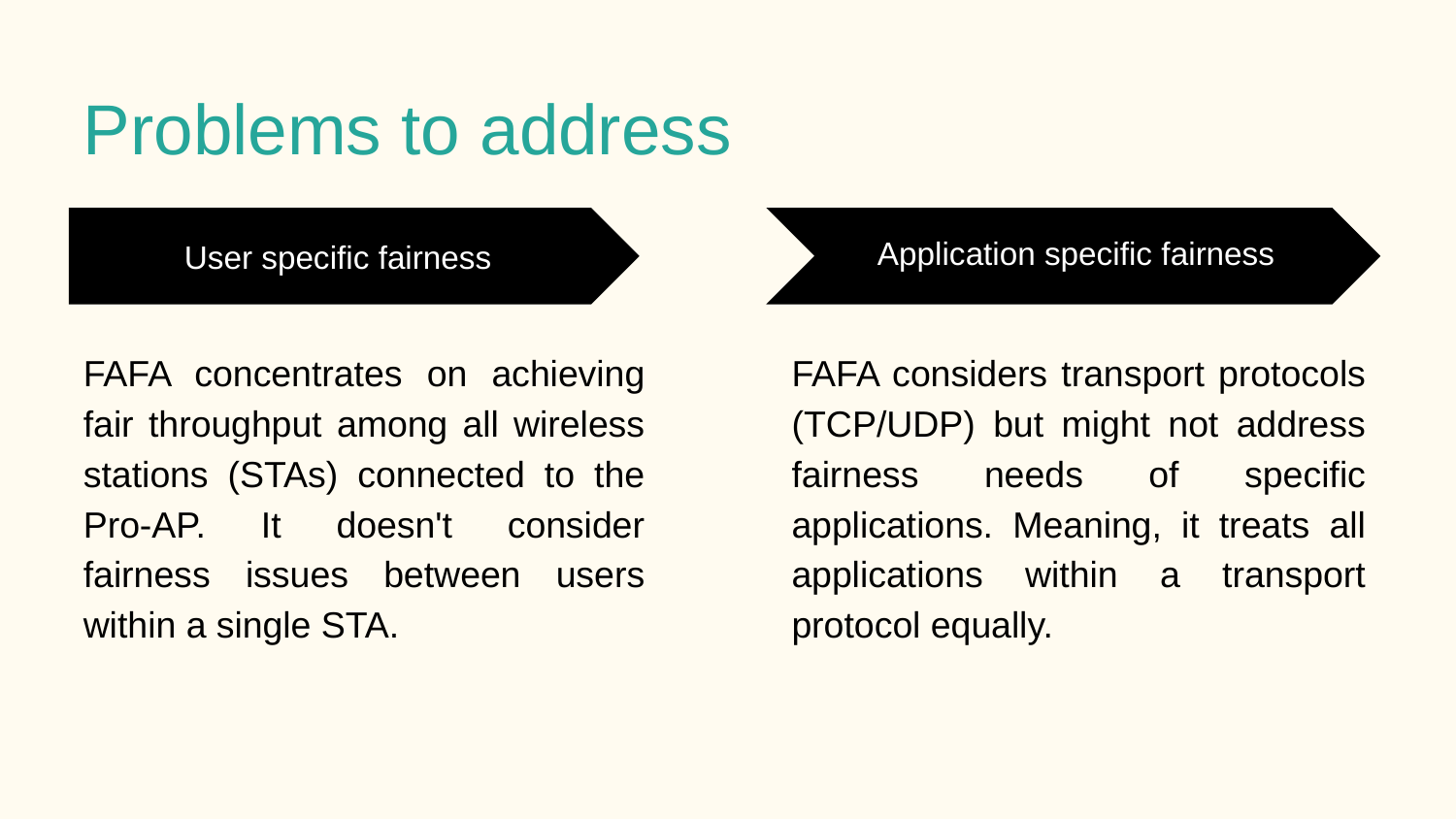

# Problems to address

User specific fairness

Application specific fairness
FAFA concentrates on achieving fair throughput among all wireless stations (STAs) connected to the Pro-AP. It doesn't consider fairness issues between users within a single STA.
FAFA considers transport protocols (TCP/UDP) but might not address fairness needs of specific applications. Meaning, it treats all applications within a transport protocol equally.